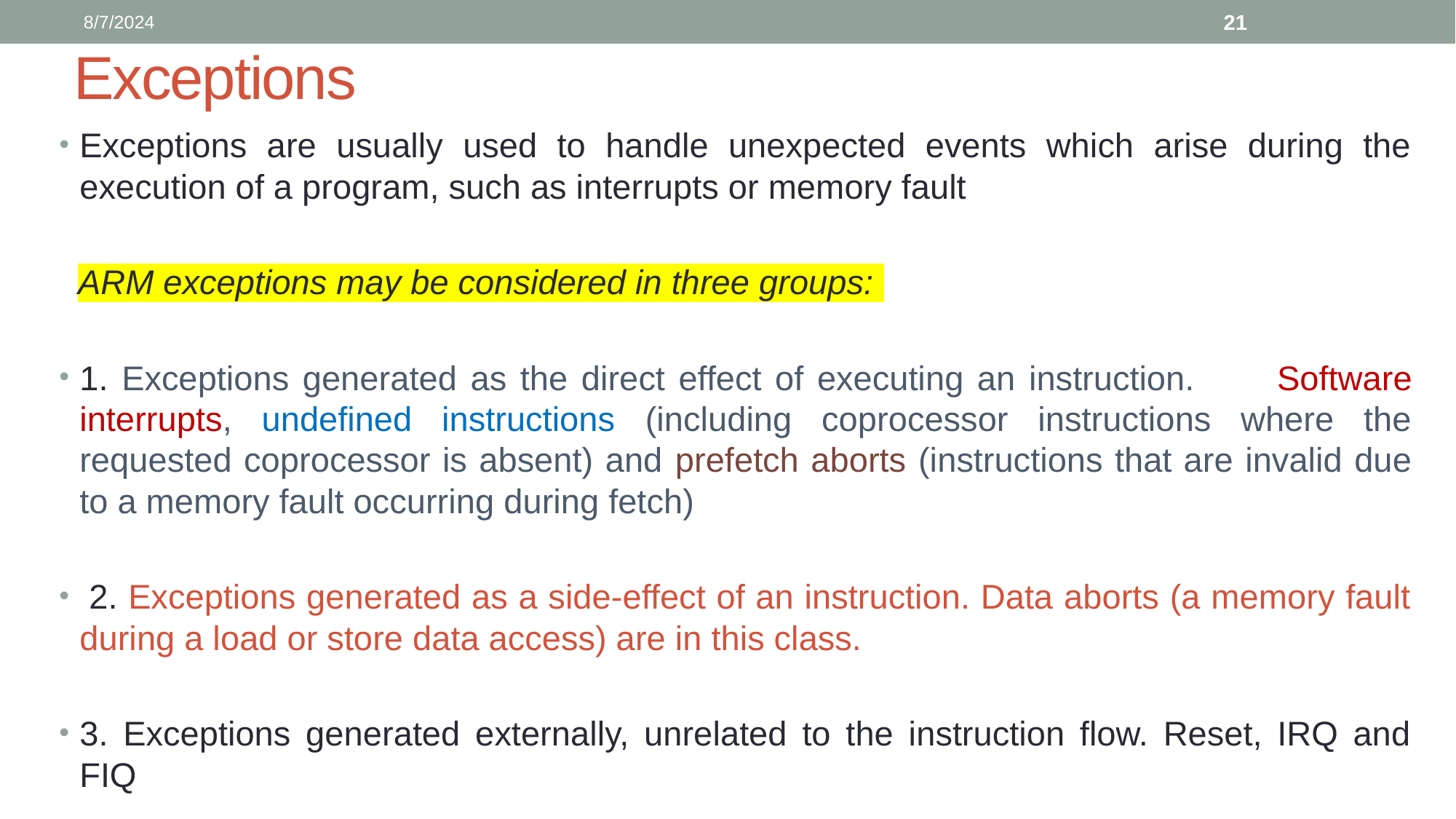

8/7/2024
21
# Exceptions
Exceptions are usually used to handle unexpected events which arise during the execution of a program, such as interrupts or memory fault

  ARM exceptions may be considered in three groups:

1. Exceptions generated as the direct effect of executing an instruction.      Software interrupts, undefined instructions (including coprocessor instructions where the requested coprocessor is absent) and prefetch aborts (instructions that are invalid due to a memory fault occurring during fetch)

 2. Exceptions generated as a side-effect of an instruction. Data aborts (a memory fault during a load or store data access) are in this class.

3. Exceptions generated externally, unrelated to the instruction flow. Reset, IRQ and FIQ